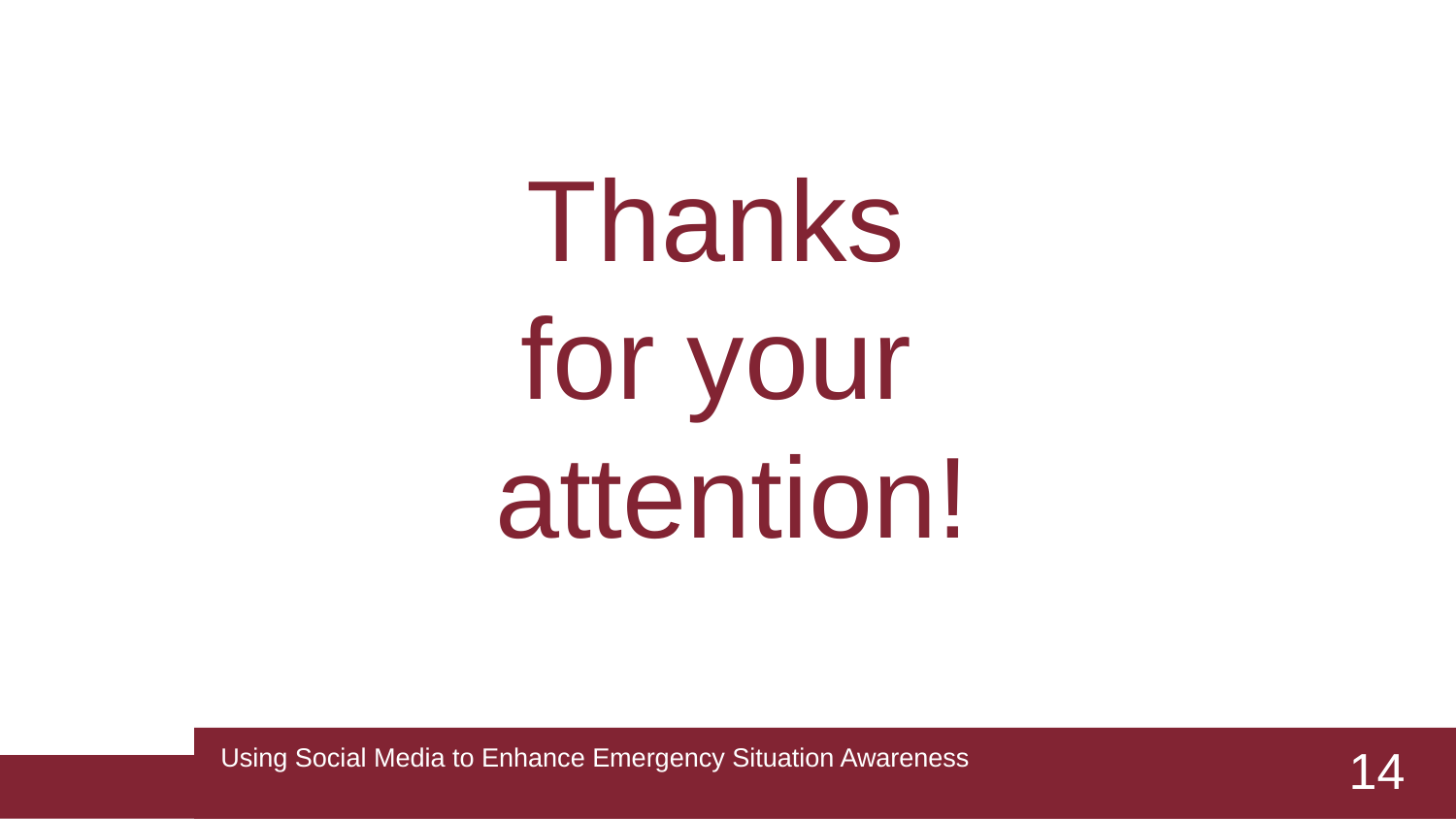

Thanks
for your
attention!
14
Using Social Media to Enhance Emergency Situation Awareness